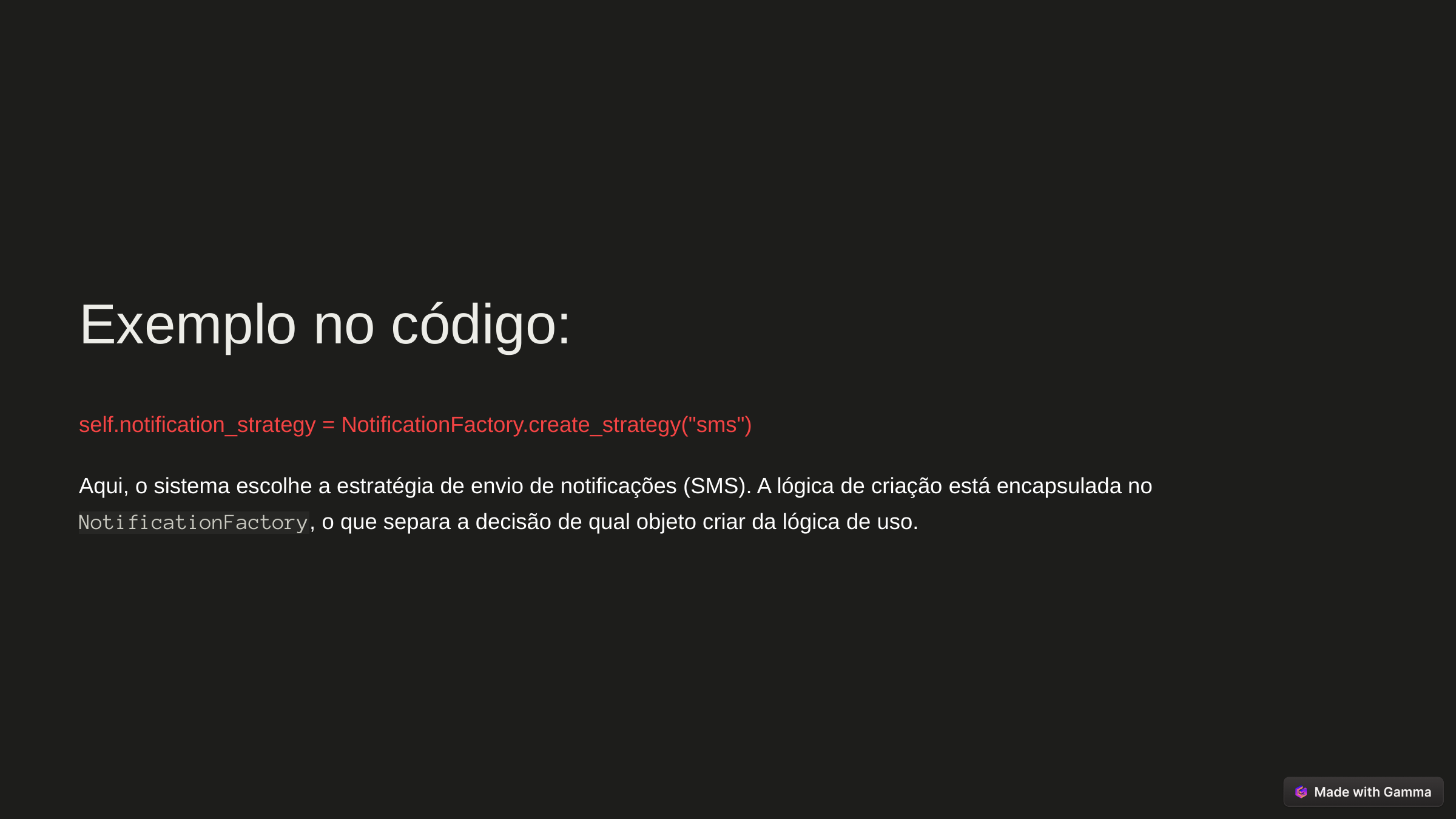

Exemplo no código:
self.notification_strategy = NotificationFactory.create_strategy("sms")
Aqui, o sistema escolhe a estratégia de envio de notificações (SMS). A lógica de criação está encapsulada no NotificationFactory, o que separa a decisão de qual objeto criar da lógica de uso.